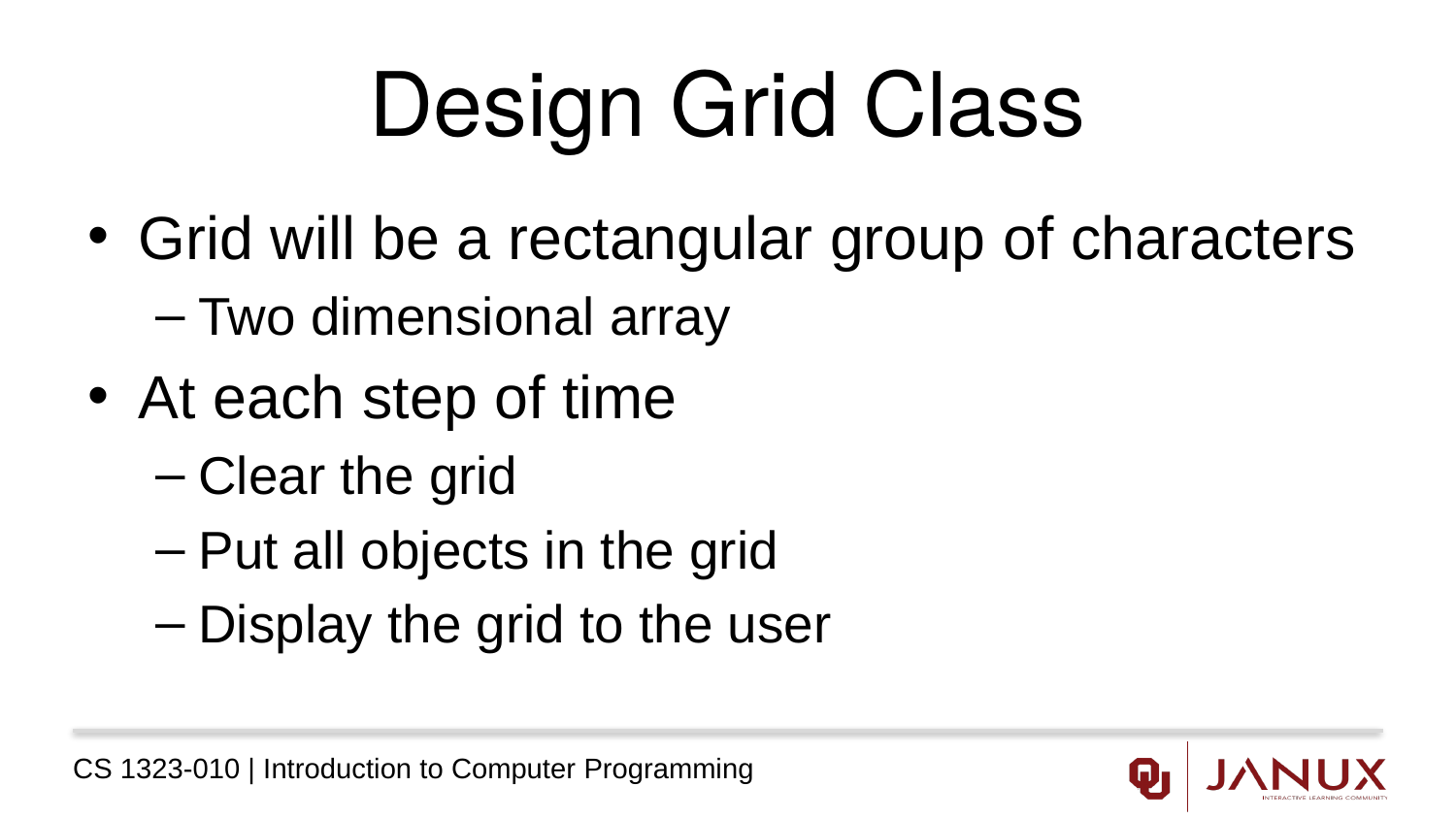

# Design Grid Class
Grid will be a rectangular group of characters
Two dimensional array
At each step of time
Clear the grid
Put all objects in the grid
Display the grid to the user